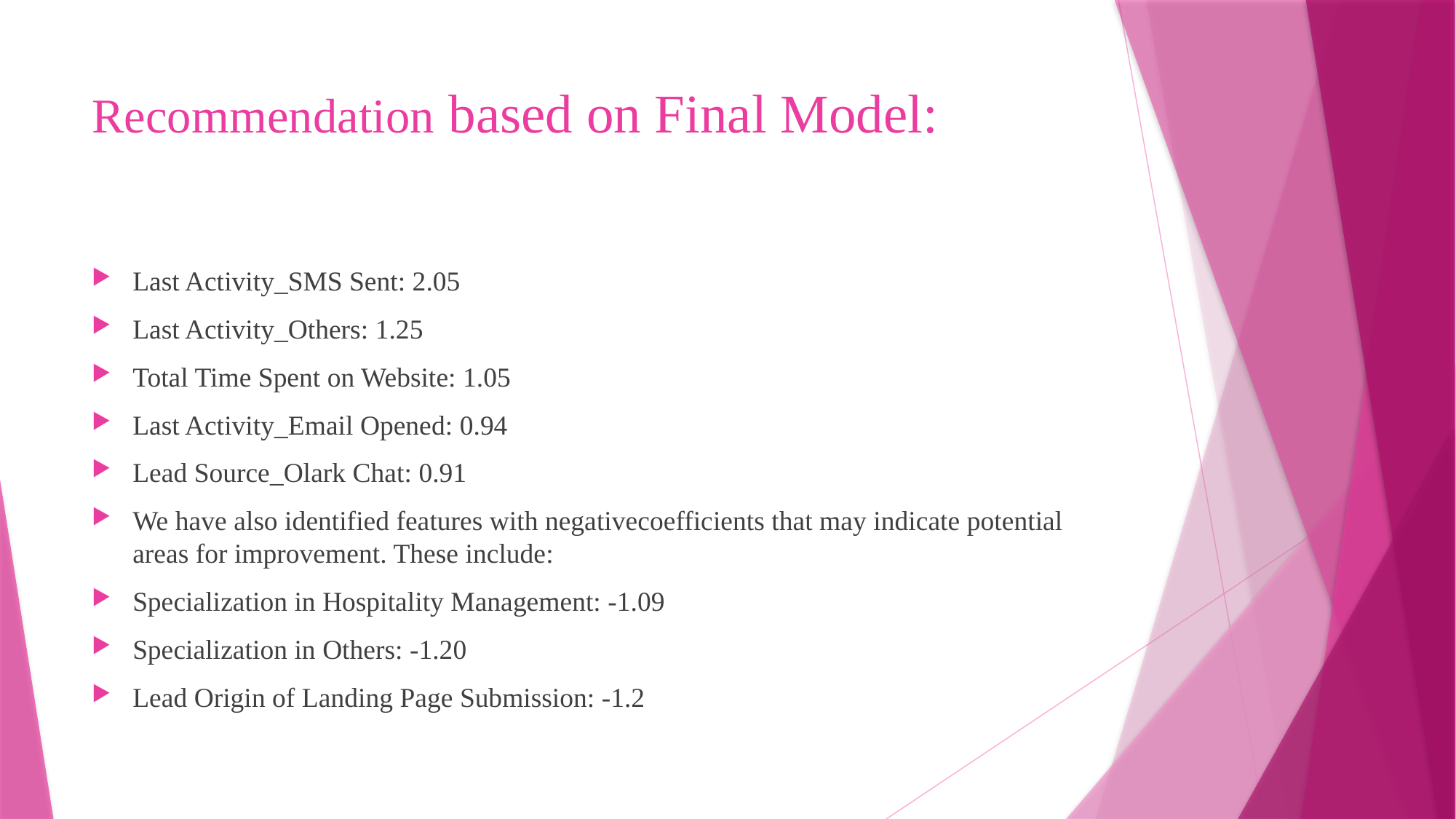

# Recommendation based on Final Model:
Last Activity_SMS Sent: 2.05
Last Activity_Others: 1.25
Total Time Spent on Website: 1.05
Last Activity_Email Opened: 0.94
Lead Source_Olark Chat: 0.91
We have also identified features with negativecoefficients that may indicate potential areas for improvement. These include:
Specialization in Hospitality Management: -1.09
Specialization in Others: -1.20
Lead Origin of Landing Page Submission: -1.2